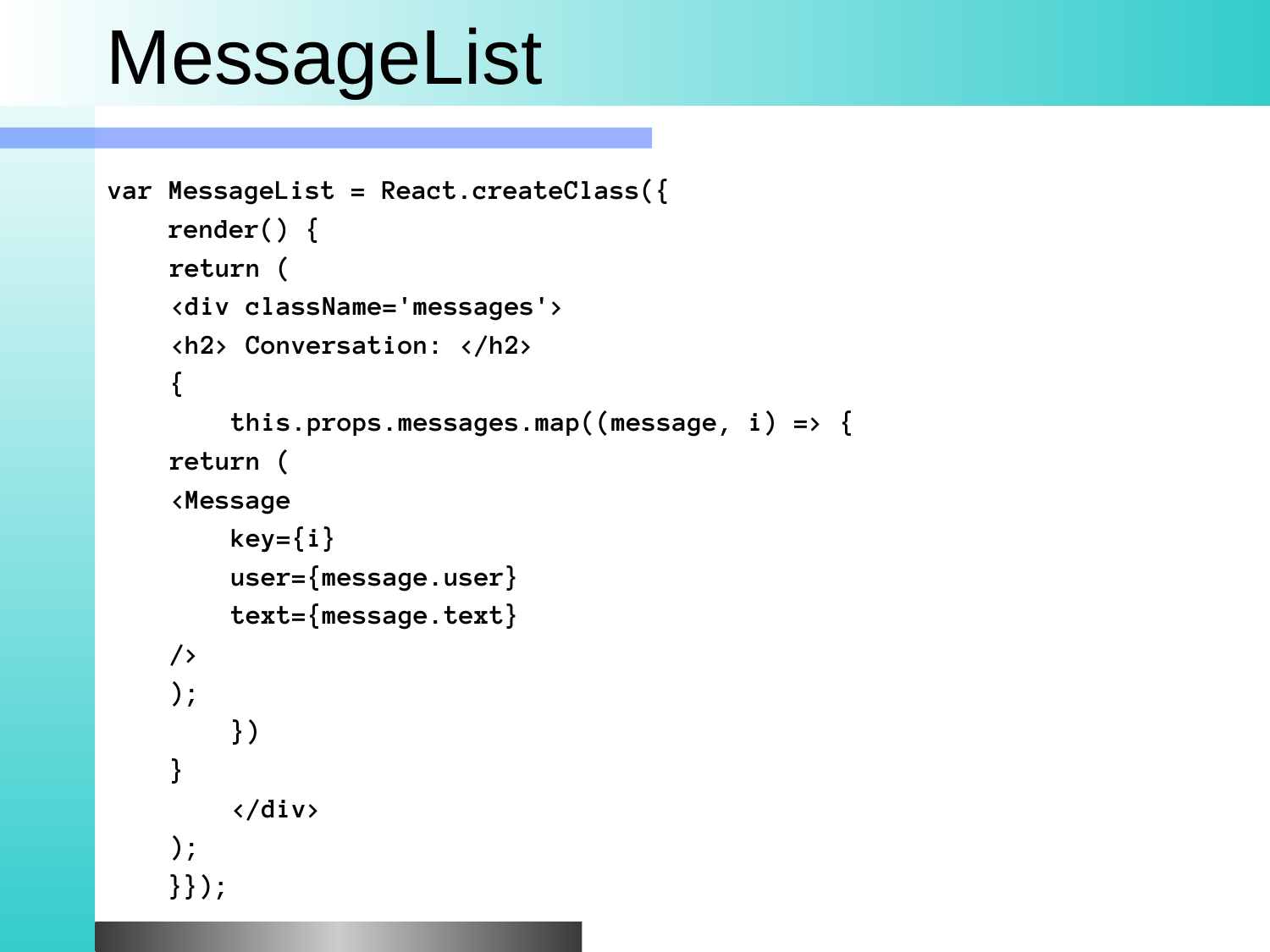

# MessageList
var MessageList = React.createClass({
    render() {
	return (
		<div className='messages'>
		<h2> Conversation: </h2>
		{
		    this.props.messages.map((message, i) => {
			return (
				<Message
			    key={i}
			    user={message.user}
			    text={message.text}
 				/>
			);
		    })
		}
 	    </div>
	);
    }});